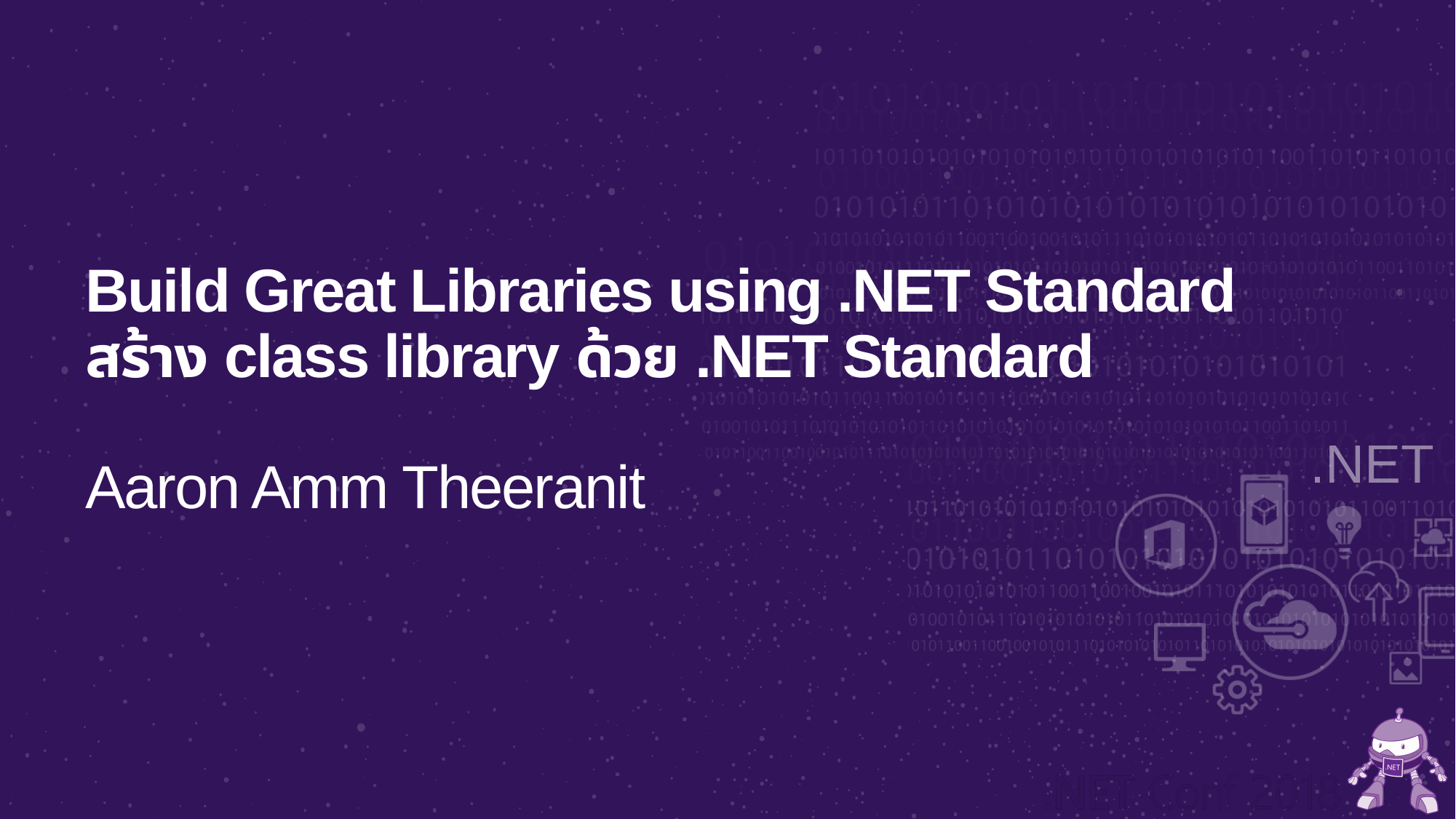

# Build Great Libraries using .NET Standard สร้าง class library ด้วย .NET Standard Aaron Amm Theeranit